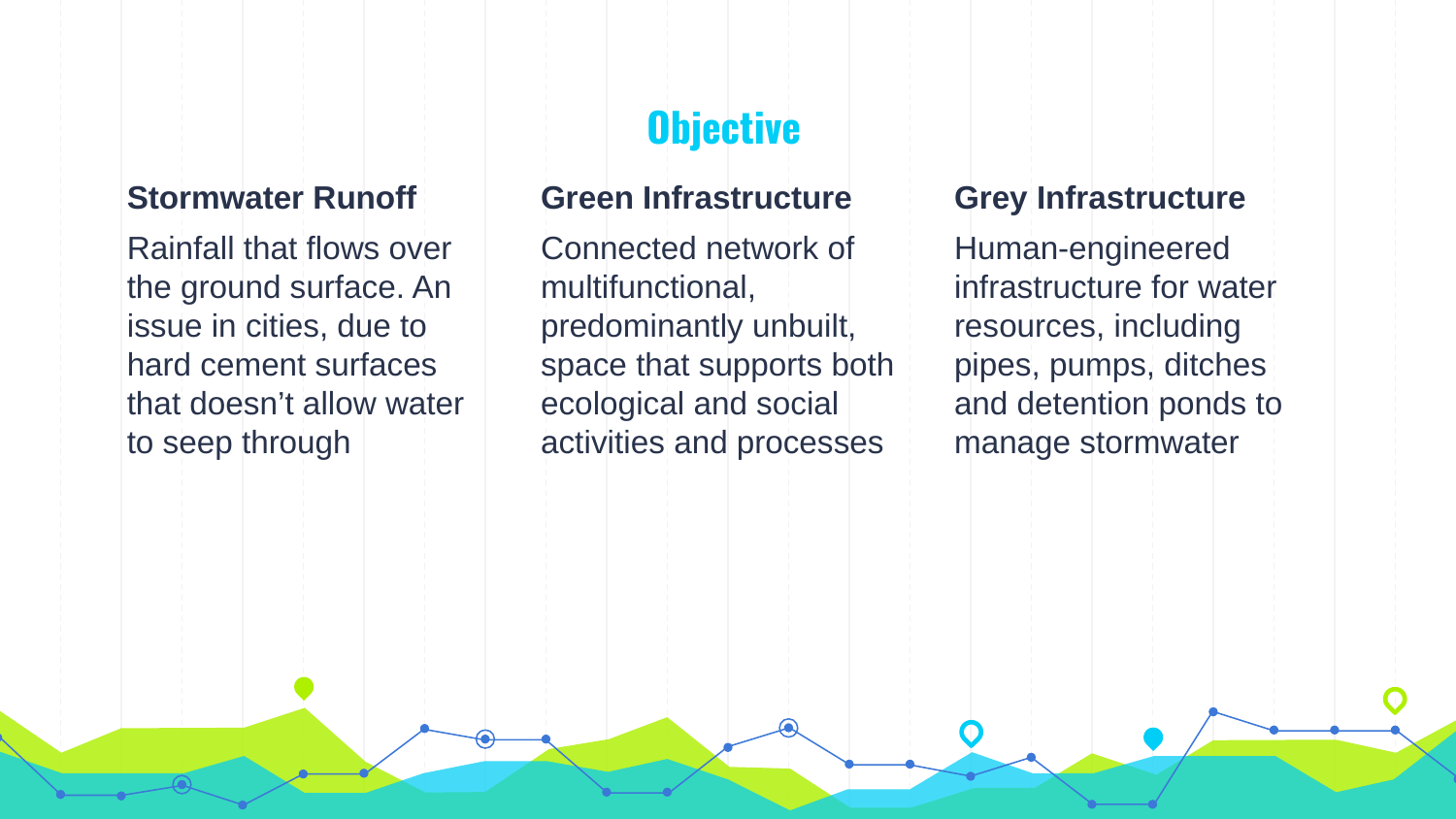

# Objective
Stormwater Runoff
Rainfall that flows over the ground surface. An issue in cities, due to hard cement surfaces that doesn’t allow water to seep through
Green Infrastructure
Connected network of multifunctional, predominantly unbuilt, space that supports both ecological and social activities and processes
Grey Infrastructure
Human-engineered infrastructure for water resources, including pipes, pumps, ditches and detention ponds to manage stormwater